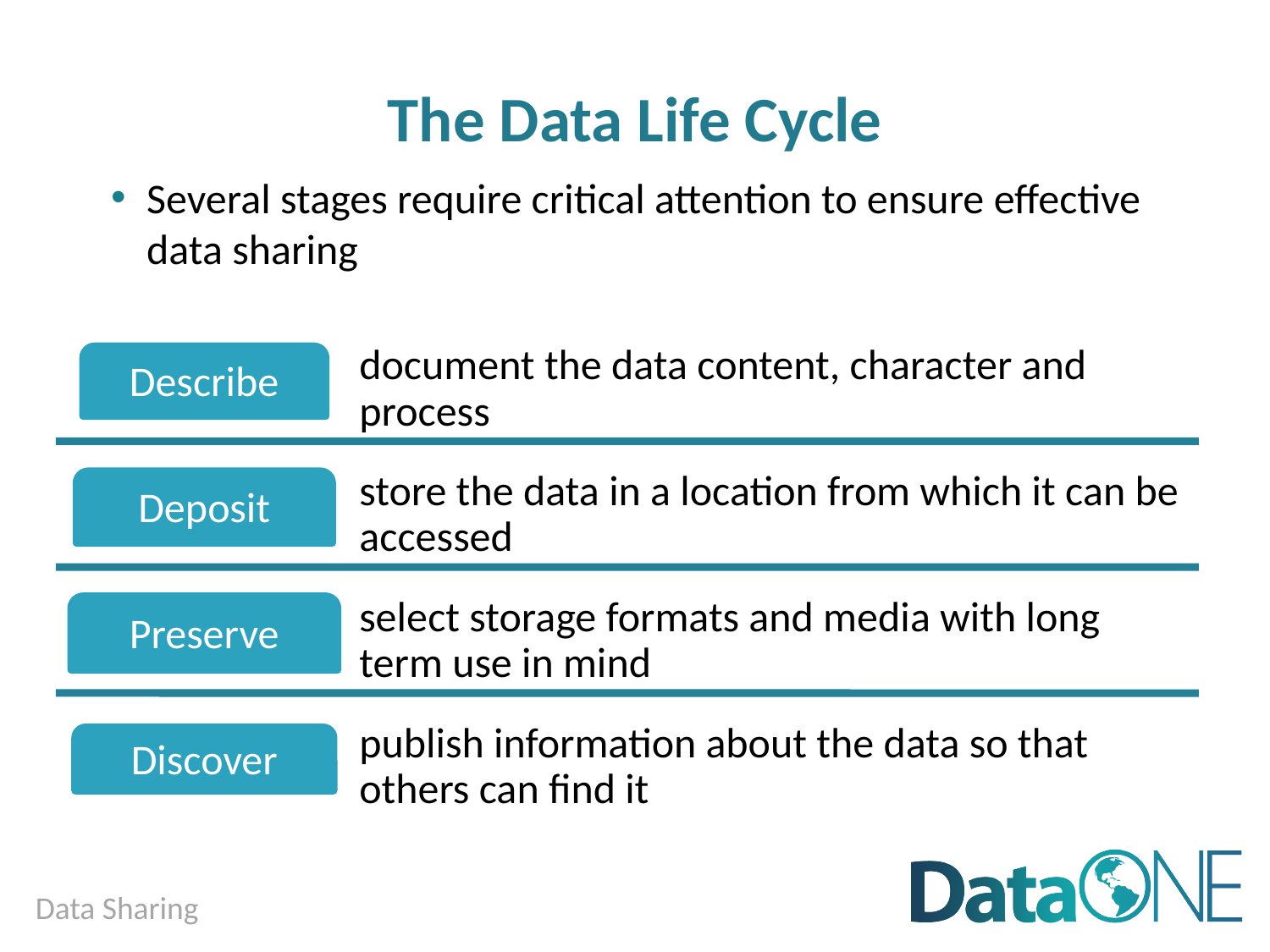

# The Data Life Cycle
Several stages require critical attention to ensure effective data sharing

document the data content, character and process

Describe

store the data in a location from which it can be accessed

Deposit

select storage formats and media with long term use in mind

Preserve

publish information about the data so that others can find it

Discover